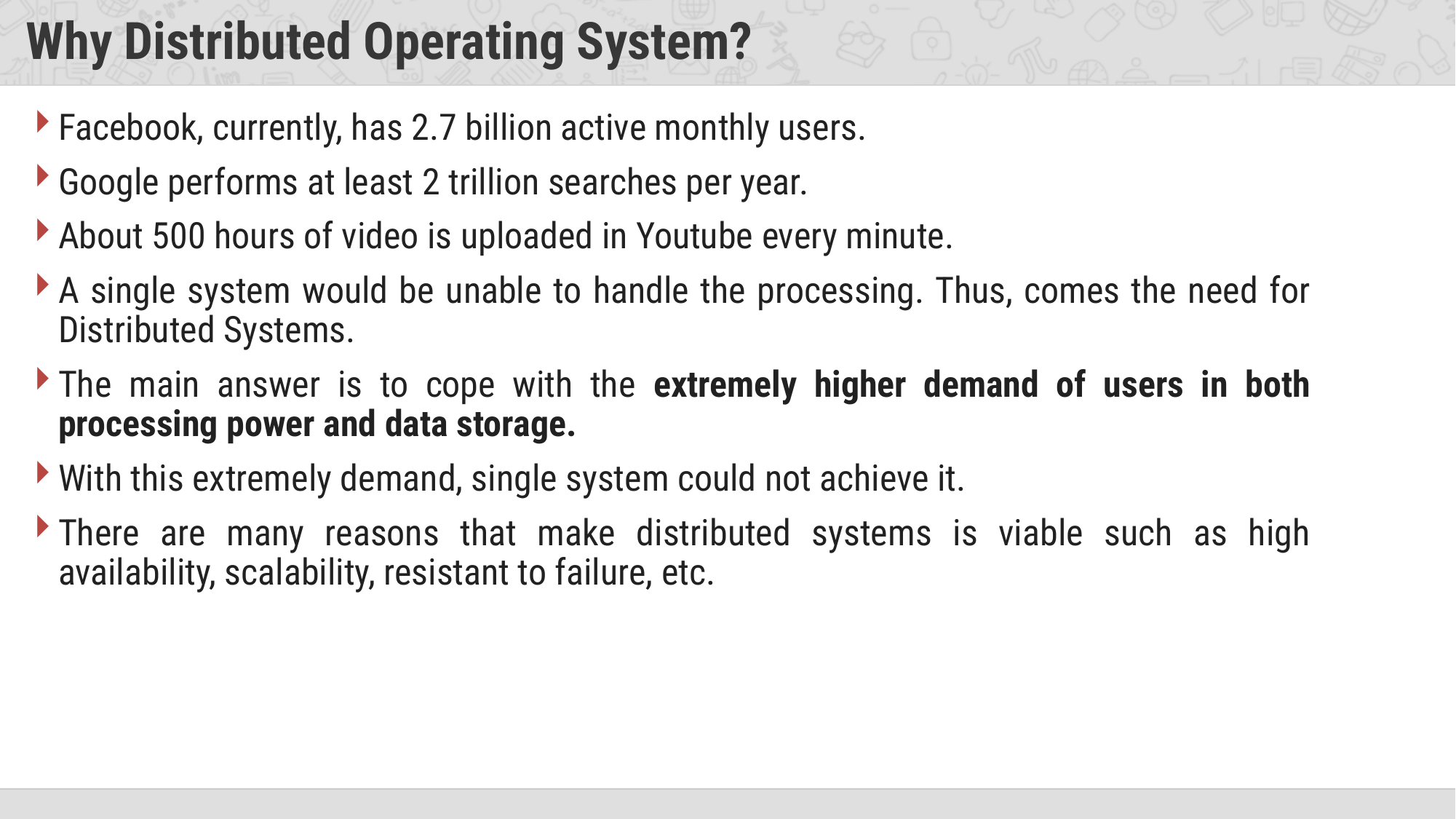

# Why Distributed Operating System?
Facebook, currently, has 2.7 billion active monthly users.
Google performs at least 2 trillion searches per year.
About 500 hours of video is uploaded in Youtube every minute.
A single system would be unable to handle the processing. Thus, comes the need for Distributed Systems.
The main answer is to cope with the extremely higher demand of users in both processing power and data storage.
With this extremely demand, single system could not achieve it.
There are many reasons that make distributed systems is viable such as high availability, scalability, resistant to failure, etc.